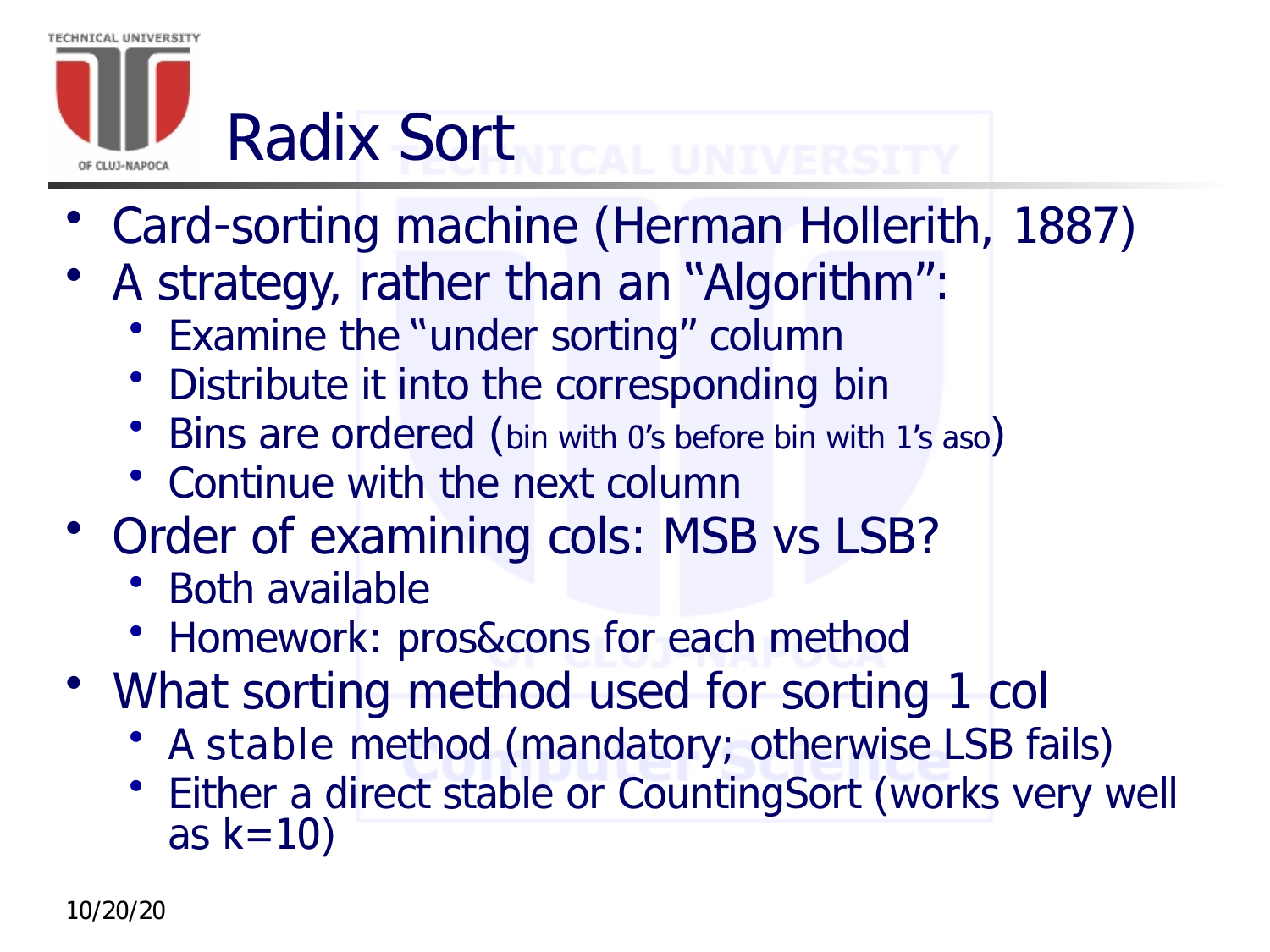

# Radix Sort
Card-sorting machine (Herman Hollerith, 1887)
A strategy, rather than an “Algorithm”:
Examine the “under sorting” column
Distribute it into the corresponding bin
Bins are ordered (bin with 0’s before bin with 1’s aso)
Continue with the next column
Order of examining cols: MSB vs LSB?
Both available
Homework: pros&cons for each method
What sorting method used for sorting 1 col
A stable method (mandatory; otherwise LSB fails)
Either a direct stable or CountingSort (works very well as k=10)
10/20/20